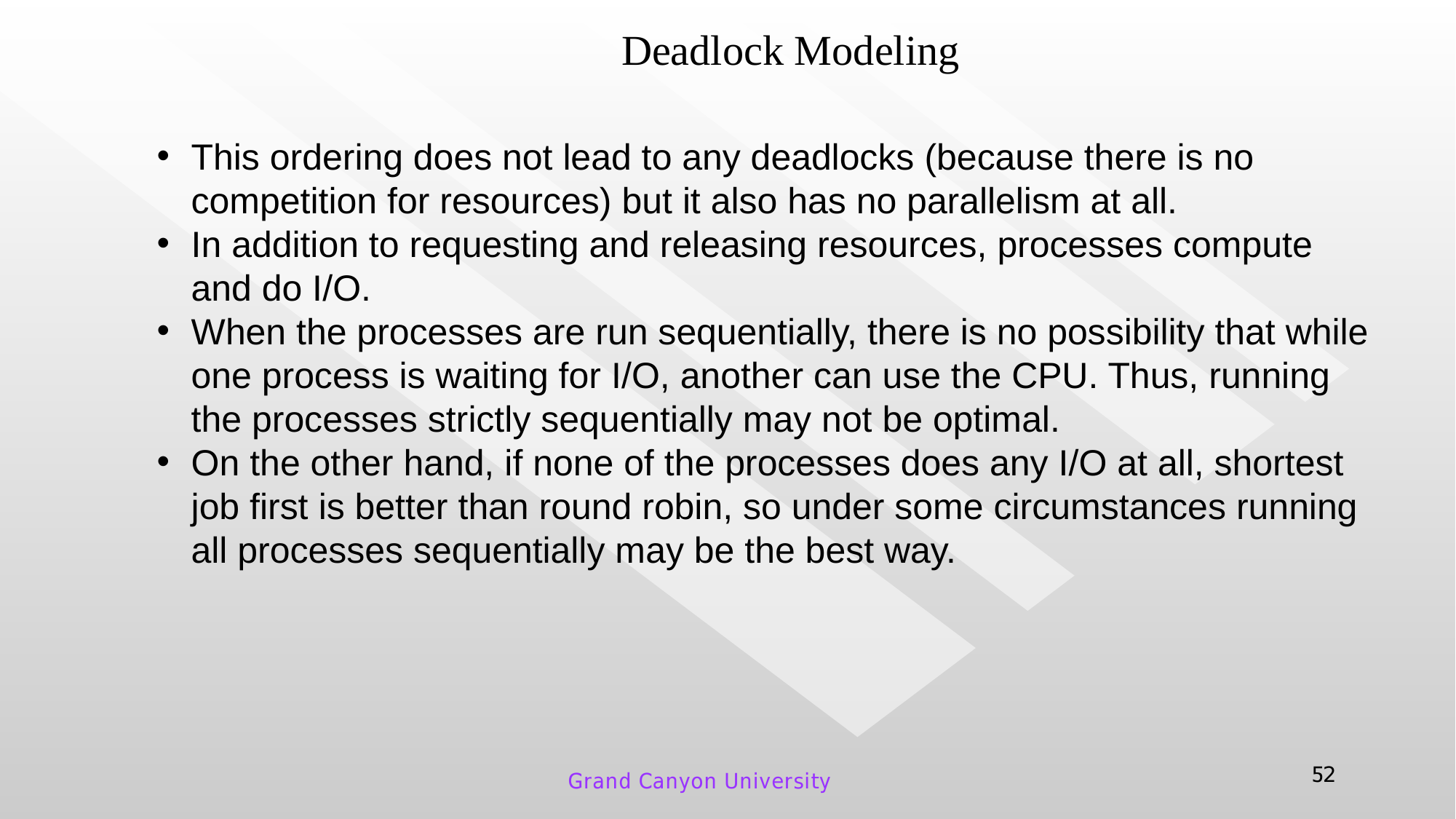

# Deadlock Modeling
This ordering does not lead to any deadlocks (because there is no competition for resources) but it also has no parallelism at all.
In addition to requesting and releasing resources, processes compute and do I/O.
When the processes are run sequentially, there is no possibility that while one process is waiting for I/O, another can use the CPU. Thus, running the processes strictly sequentially may not be optimal.
On the other hand, if none of the processes does any I/O at all, shortest job first is better than round robin, so under some circumstances running all processes sequentially may be the best way.
52
Grand Canyon University